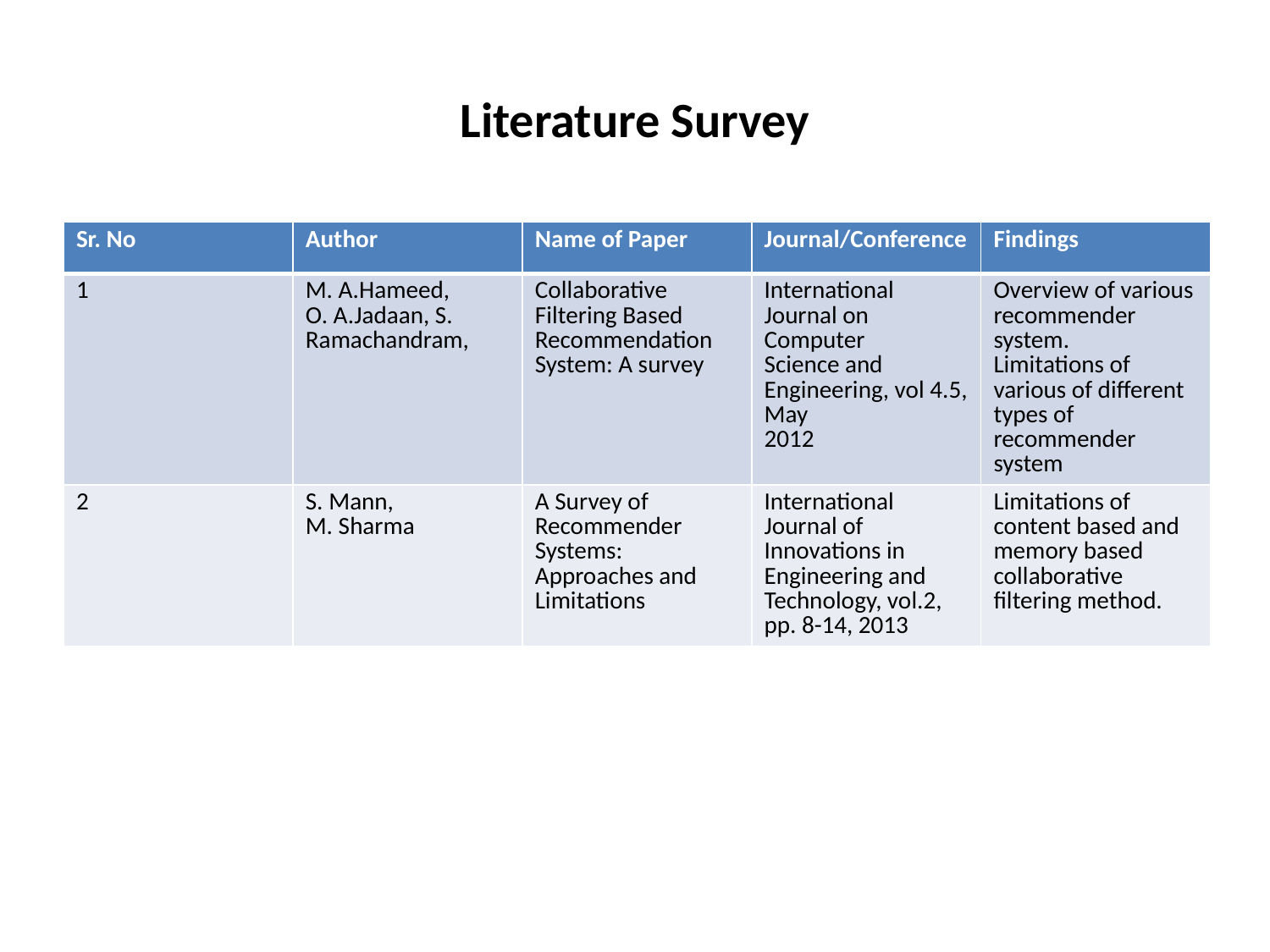

# Literature Survey
| Sr. No | Author | Name of Paper | Journal/Conference | Findings |
| --- | --- | --- | --- | --- |
| 1 | M. A.Hameed, O. A.Jadaan, S. Ramachandram, | Collaborative Filtering Based Recommendation System: A survey | International Journal on Computer Science and Engineering, vol 4.5, May 2012 | Overview of various recommender system. Limitations of various of different types of recommender system |
| 2 | S. Mann, M. Sharma | A Survey of Recommender Systems: Approaches and Limitations | International Journal of Innovations in Engineering and Technology, vol.2, pp. 8-14, 2013 | Limitations of content based and memory based collaborative filtering method. |